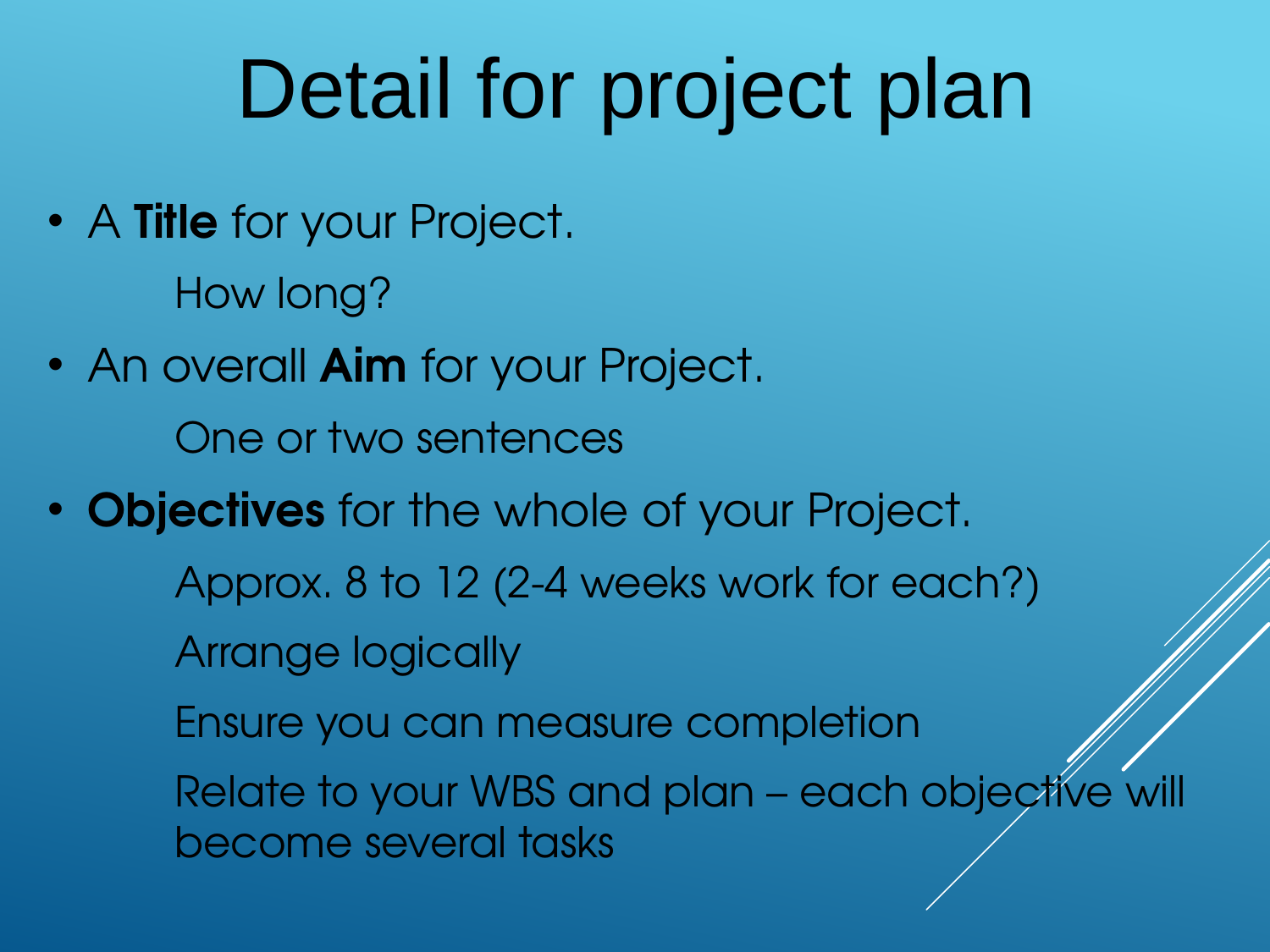

# Detail for project plan
A Title for your Project.
How long?
An overall Aim for your Project.
One or two sentences
Objectives for the whole of your Project.
Approx. 8 to 12 (2-4 weeks work for each?)
Arrange logically
Ensure you can measure completion
Relate to your WBS and plan – each objective will become several tasks